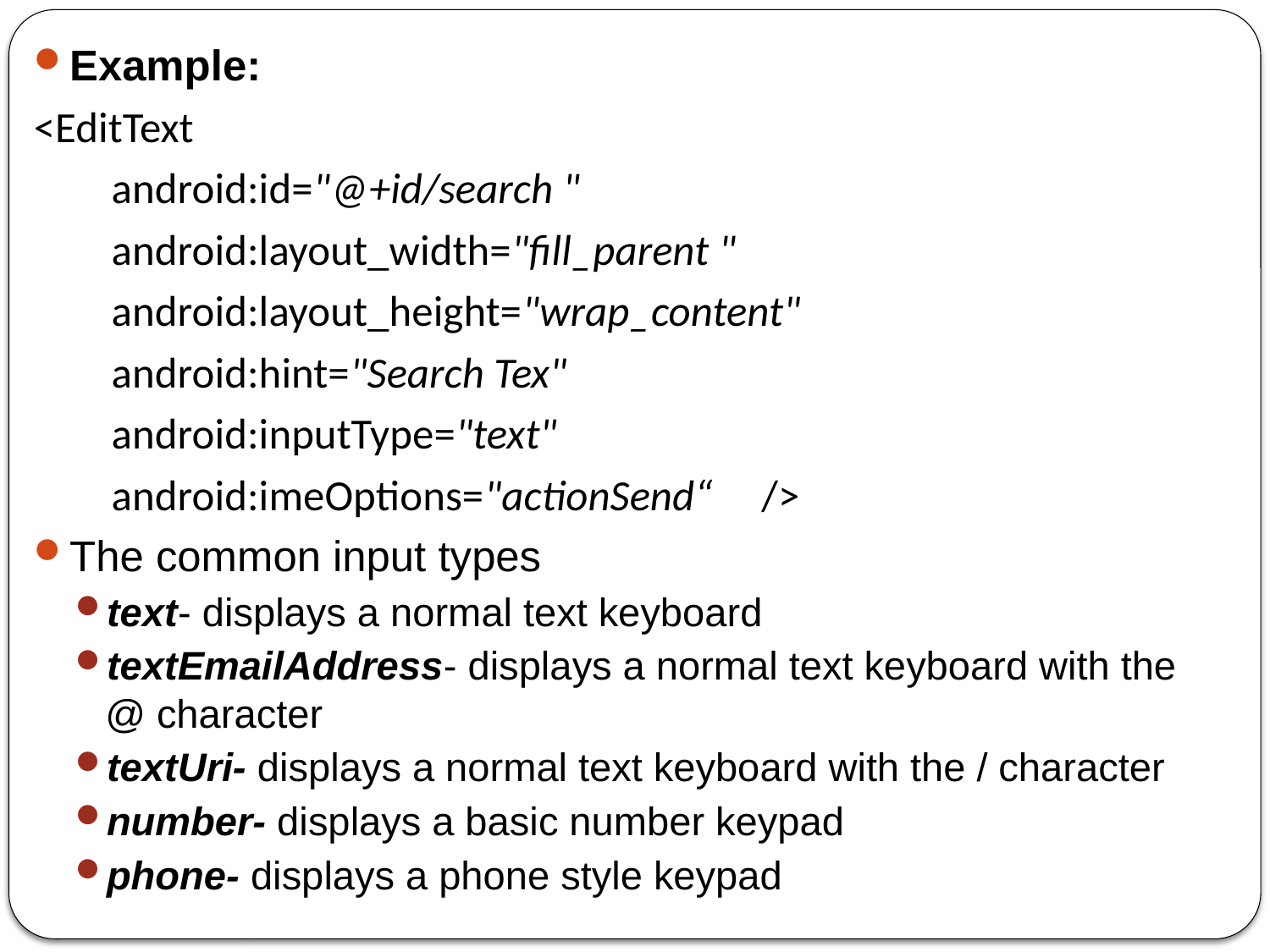

Example:
<EditText
        android:id="@+id/search "
        android:layout_width="fill_parent "
        android:layout_height="wrap_content"
        android:hint="Search Tex"
        android:inputType="text"
        android:imeOptions="actionSend“     />
The common input types
text- displays a normal text keyboard
textEmailAddress- displays a normal text keyboard with the @ character
textUri- displays a normal text keyboard with the / character
number- displays a basic number keypad
phone- displays a phone style keypad